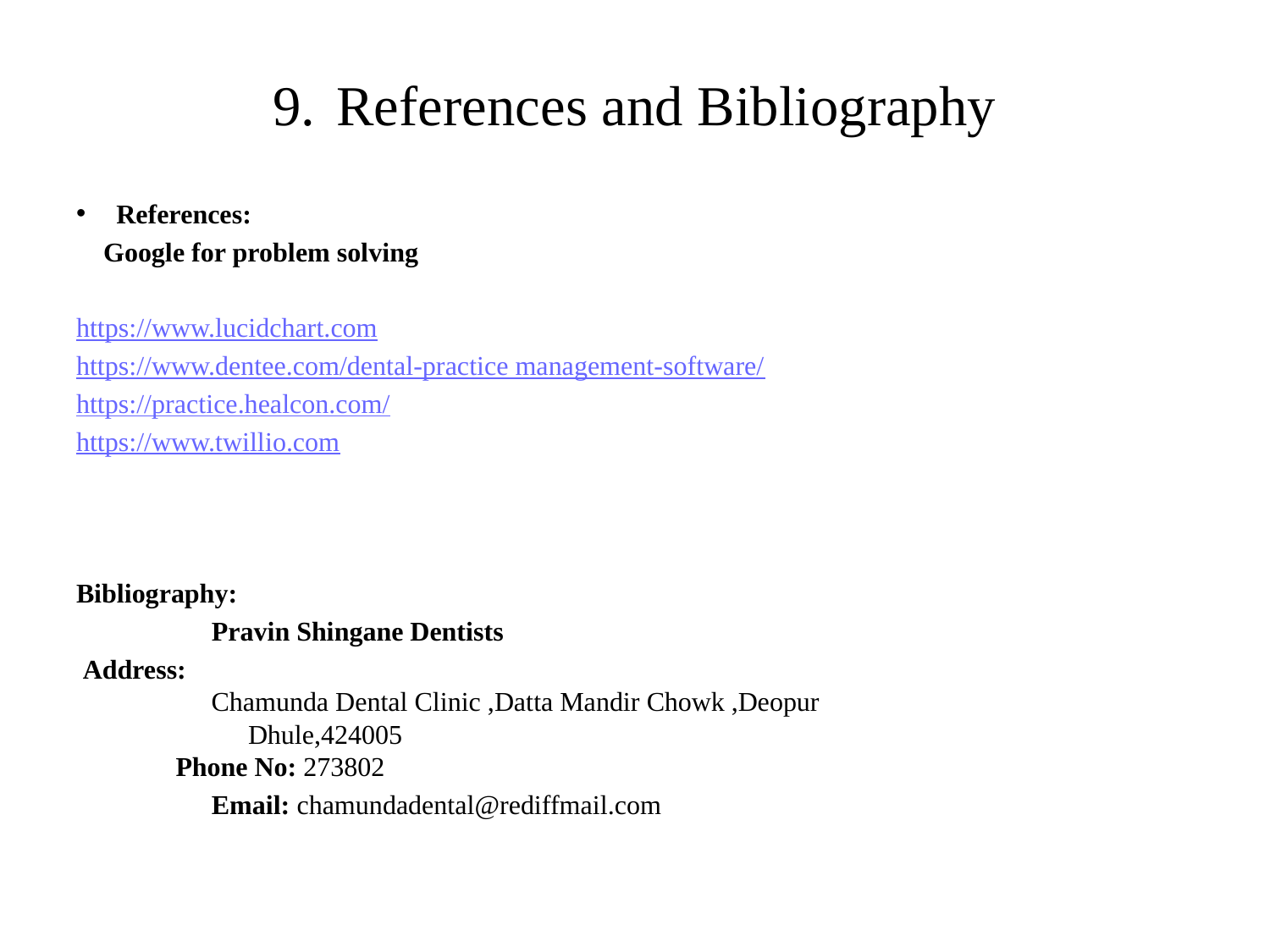

# 9.	References and Bibliography
References:
    Google for problem solving

https://www.lucidchart.com
https://www.dentee.com/dental-practice management-software/
https://practice.healcon.com/
https://www.twillio.com

Bibliography:
                    Pravin Shingane Dentists
 Address:
                    Chamunda Dental Clinic ,Datta Mandir Chowk ,Deopur
              	    Dhule,424005
	    Phone No: 273802
                    Email: chamundadental@rediffmail.com